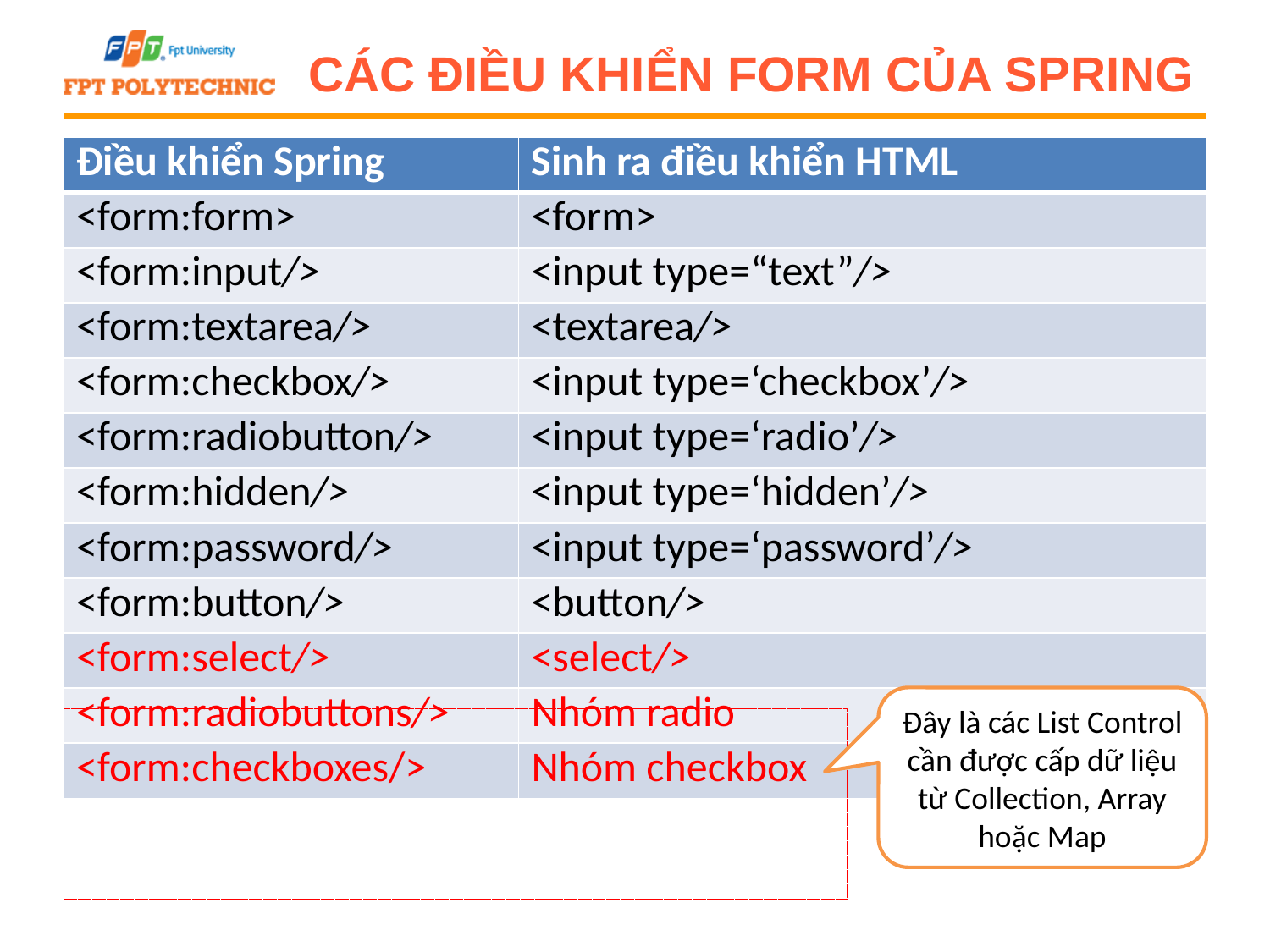

# Các điều khiển form của Spring
| Điều khiển Spring | Sinh ra điều khiển HTML |
| --- | --- |
| <form:form> | <form> |
| <form:input/> | <input type=“text”/> |
| <form:textarea/> | <textarea/> |
| <form:checkbox/> | <input type=‘checkbox’/> |
| <form:radiobutton/> | <input type=‘radio’/> |
| <form:hidden/> | <input type=‘hidden’/> |
| <form:password/> | <input type=‘password’/> |
| <form:button/> | <button/> |
| <form:select/> | <select/> |
| <form:radiobuttons/> | Nhóm radio |
| <form:checkboxes/> | Nhóm checkbox |
Đây là các List Control cần được cấp dữ liệu từ Collection, Array hoặc Map